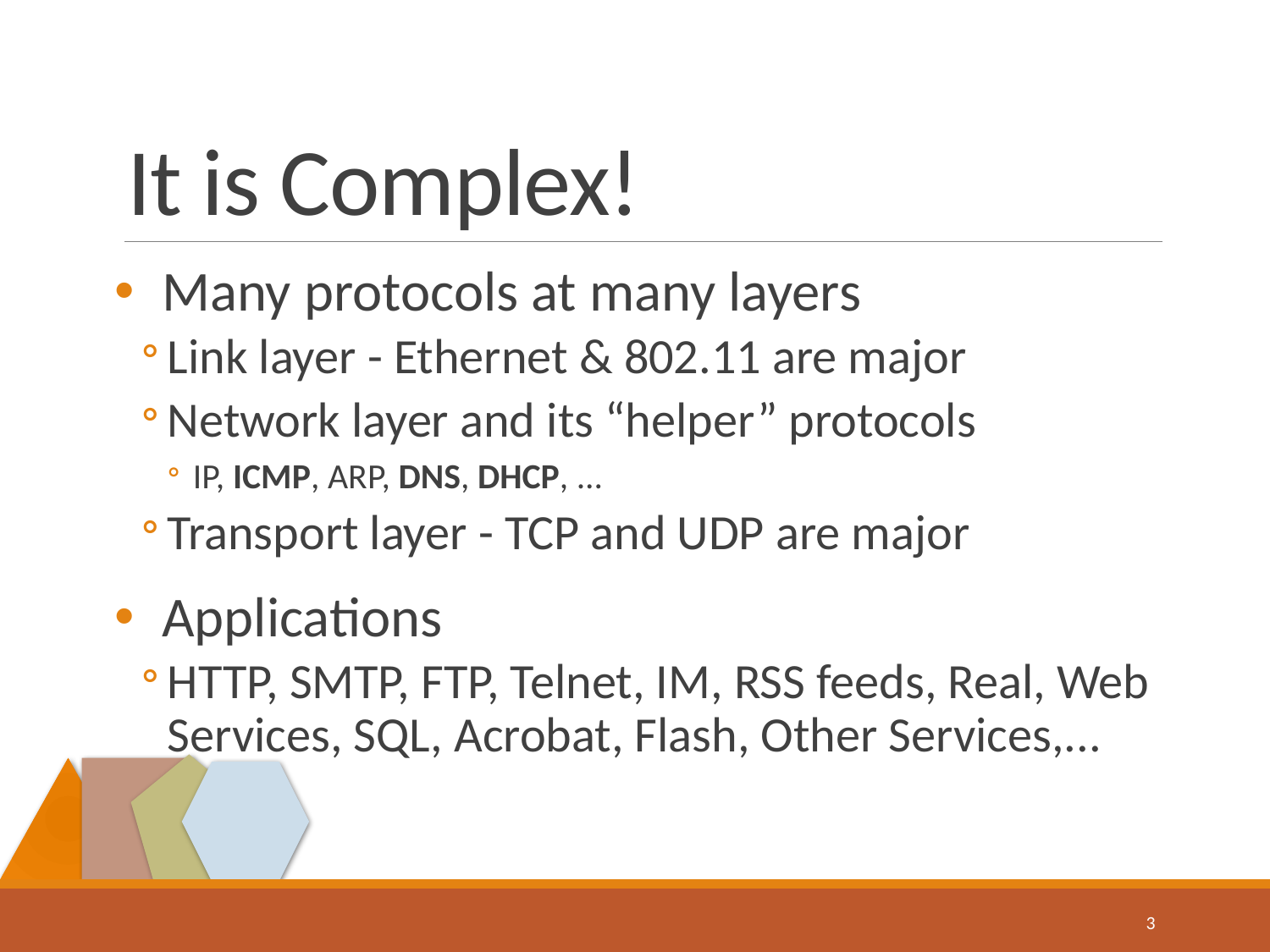

# It is Complex!
Many protocols at many layers
Link layer - Ethernet & 802.11 are major
Network layer and its “helper” protocols
IP, ICMP, ARP, DNS, DHCP, ...
Transport layer - TCP and UDP are major
Applications
HTTP, SMTP, FTP, Telnet, IM, RSS feeds, Real, Web Services, SQL, Acrobat, Flash, Other Services,...
3